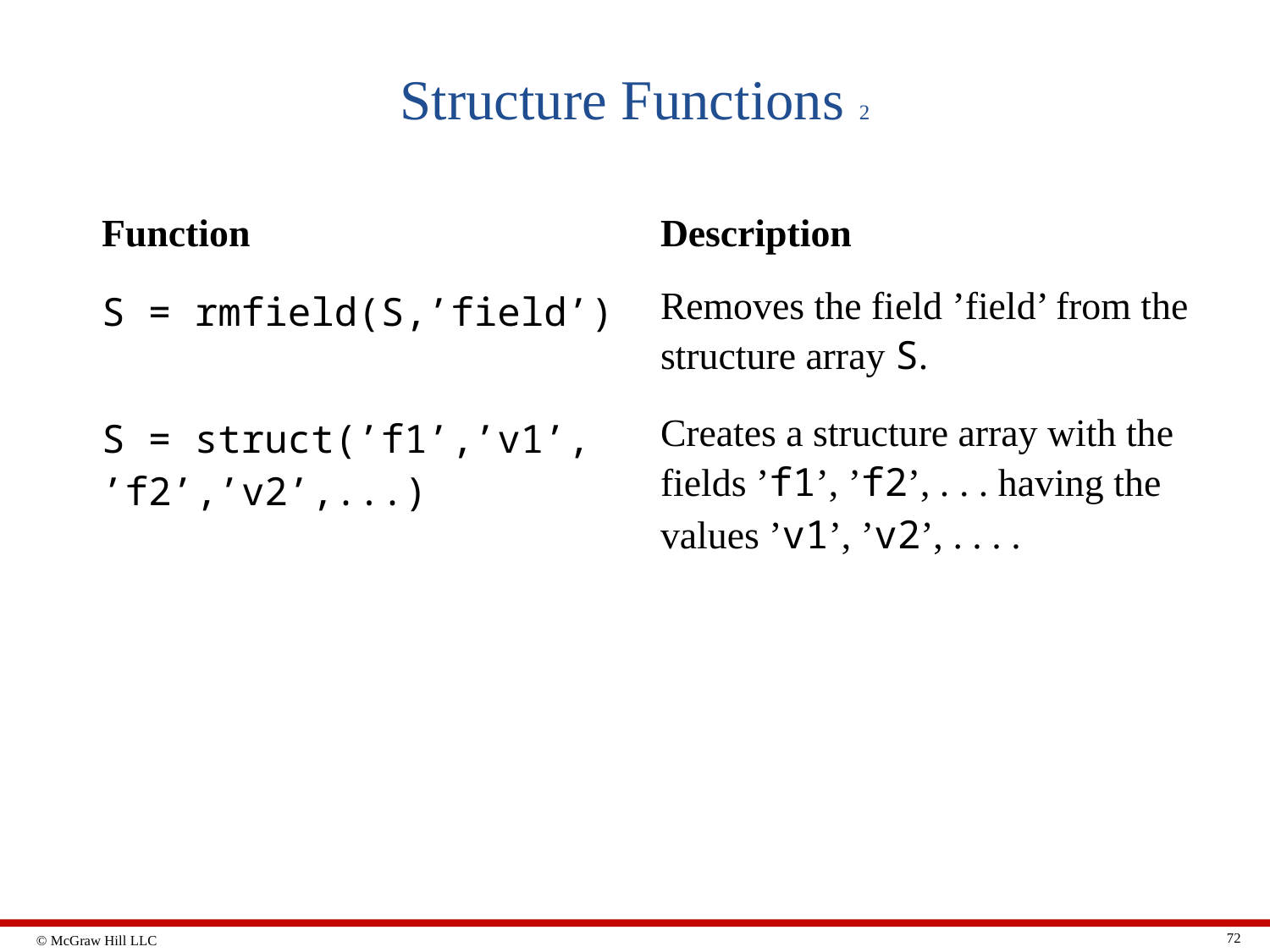

# Structure Functions 2
| Function | Description |
| --- | --- |
| S = rmfield(S,’field’) | Removes the field ’field’ from the structure array S. |
| S = struct(’f1’,’v1’, ’f2’,’v2’,...) | Creates a structure array with the fields ’f1’, ’f2’, . . . having the values ’v1’, ’v2’, . . . . |
72